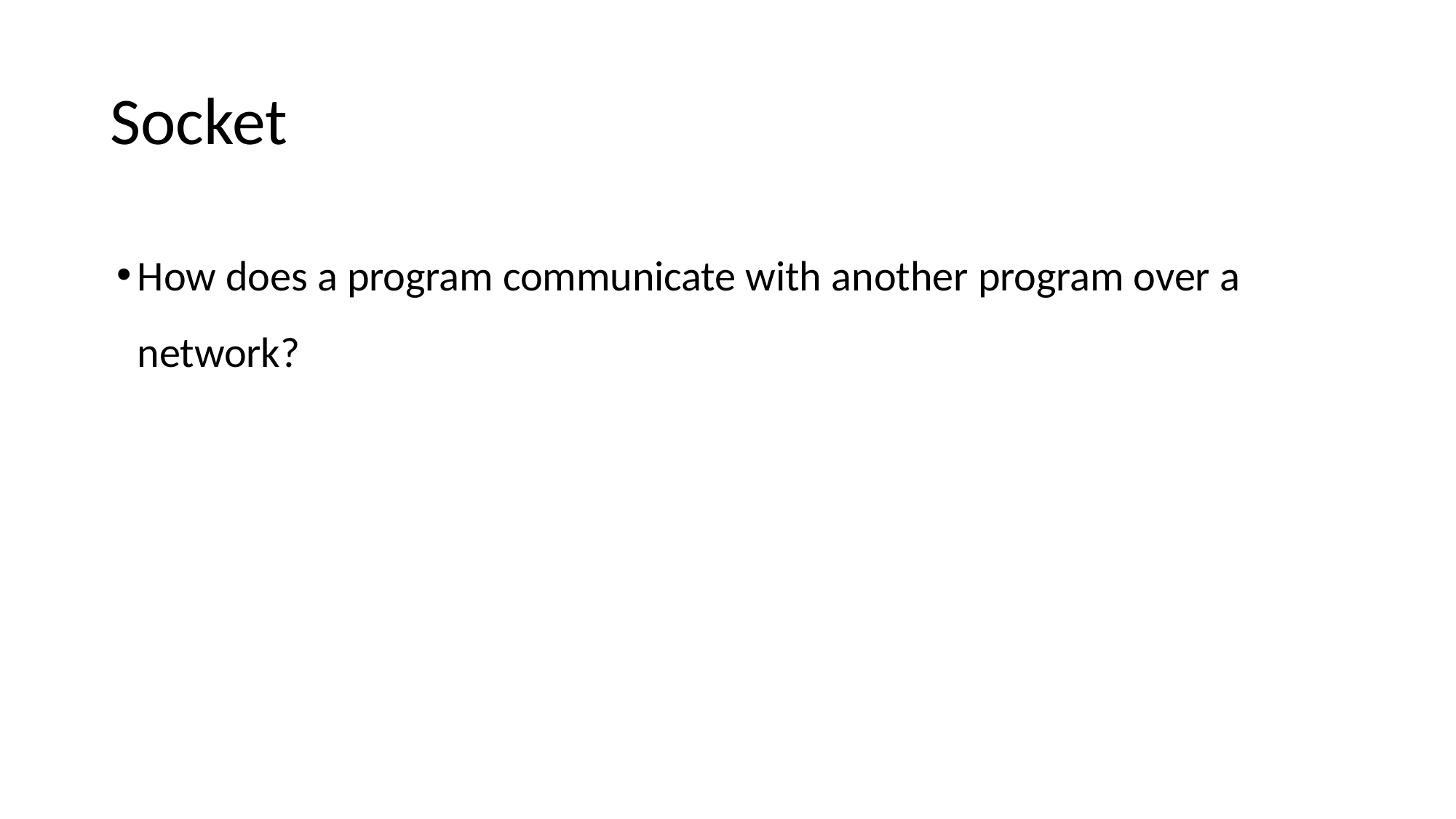

# Socket
How does a program communicate with another program over a  network?